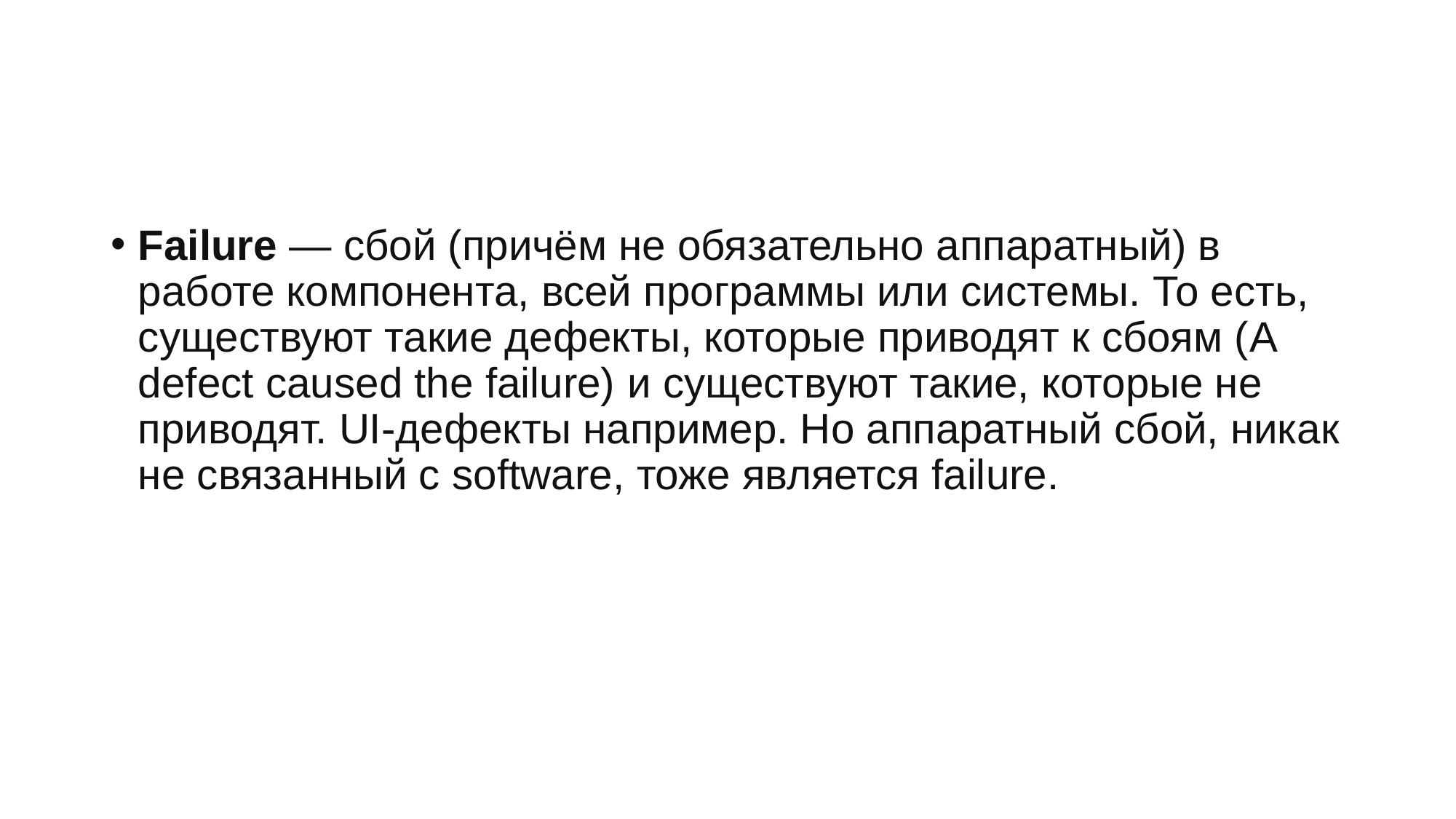

#
Failure — сбой (причём не обязательно аппаратный) в работе компонента, всей программы или системы. То есть, существуют такие дефекты, которые приводят к сбоям (A defect caused the failure) и существуют такие, которые не приводят. UI-дефекты например. Но аппаратный сбой, никак не связанный с software, тоже является failure.